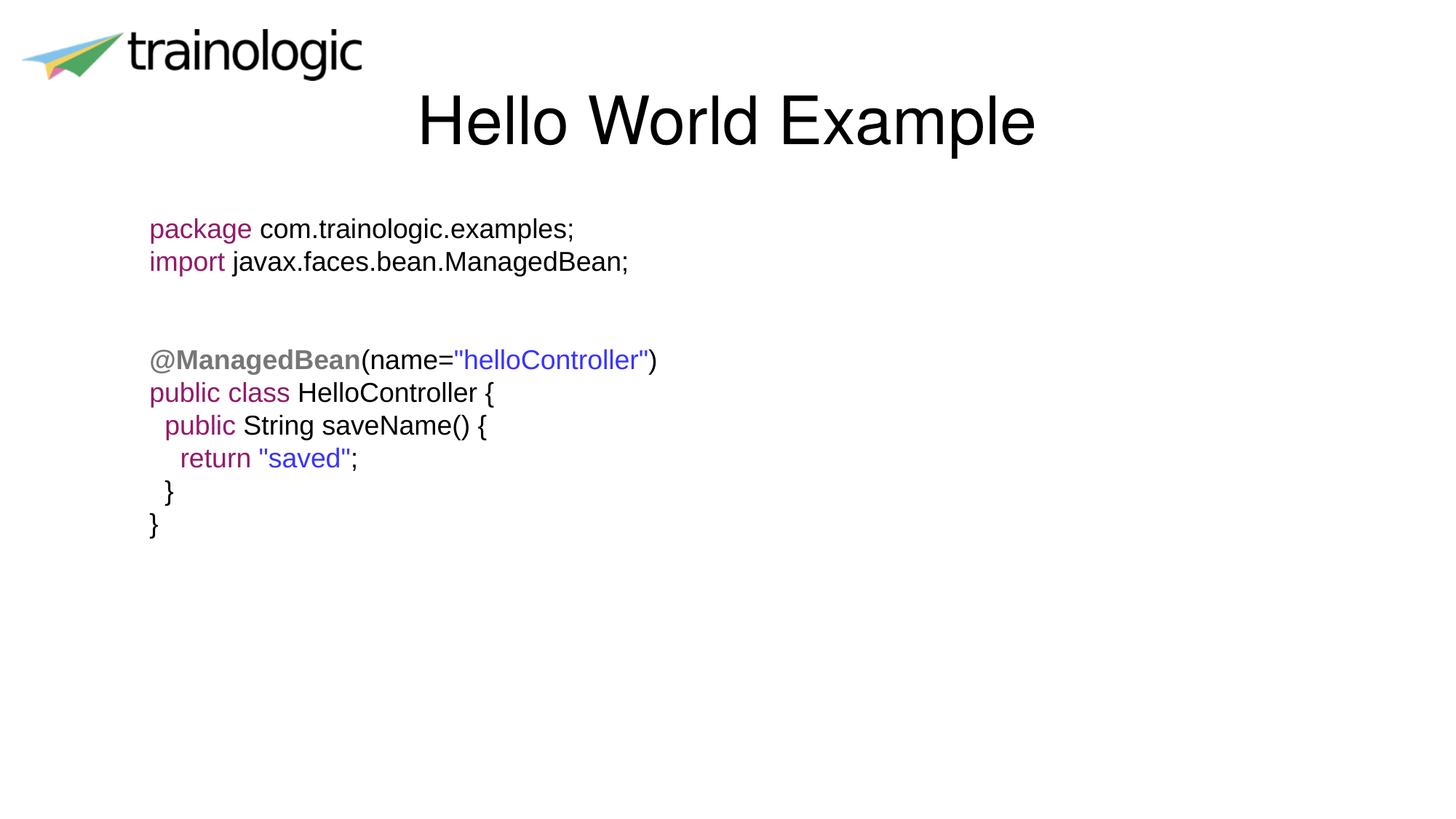

# Hello World Example
package com.trainologic.examples;
import javax.faces.bean.ManagedBean;

@ManagedBean(name="helloController")
public class HelloController {
  public String saveName() {
    return "saved";
  }
}